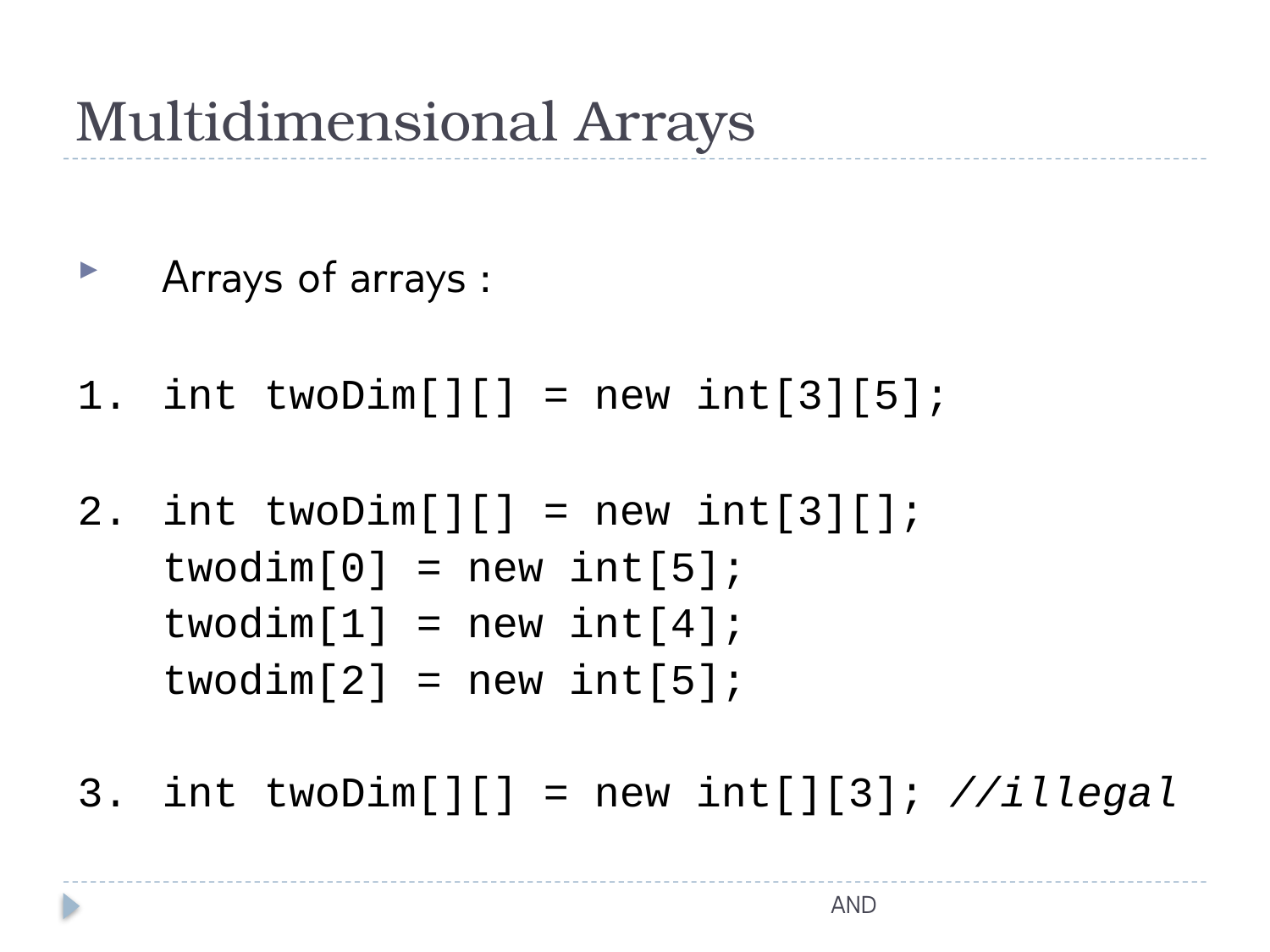

# Multidimensional Arrays
Arrays of arrays :

1.	int twoDim[][] = new int[3][5];

2.	int twoDim[][] = new int[3][];
	twodim[0] = new int[5];
	twodim[1] = new int[4];
	twodim[2] = new int[5];

3.	int twoDim[][] = new int[][3]; //illegal

AND